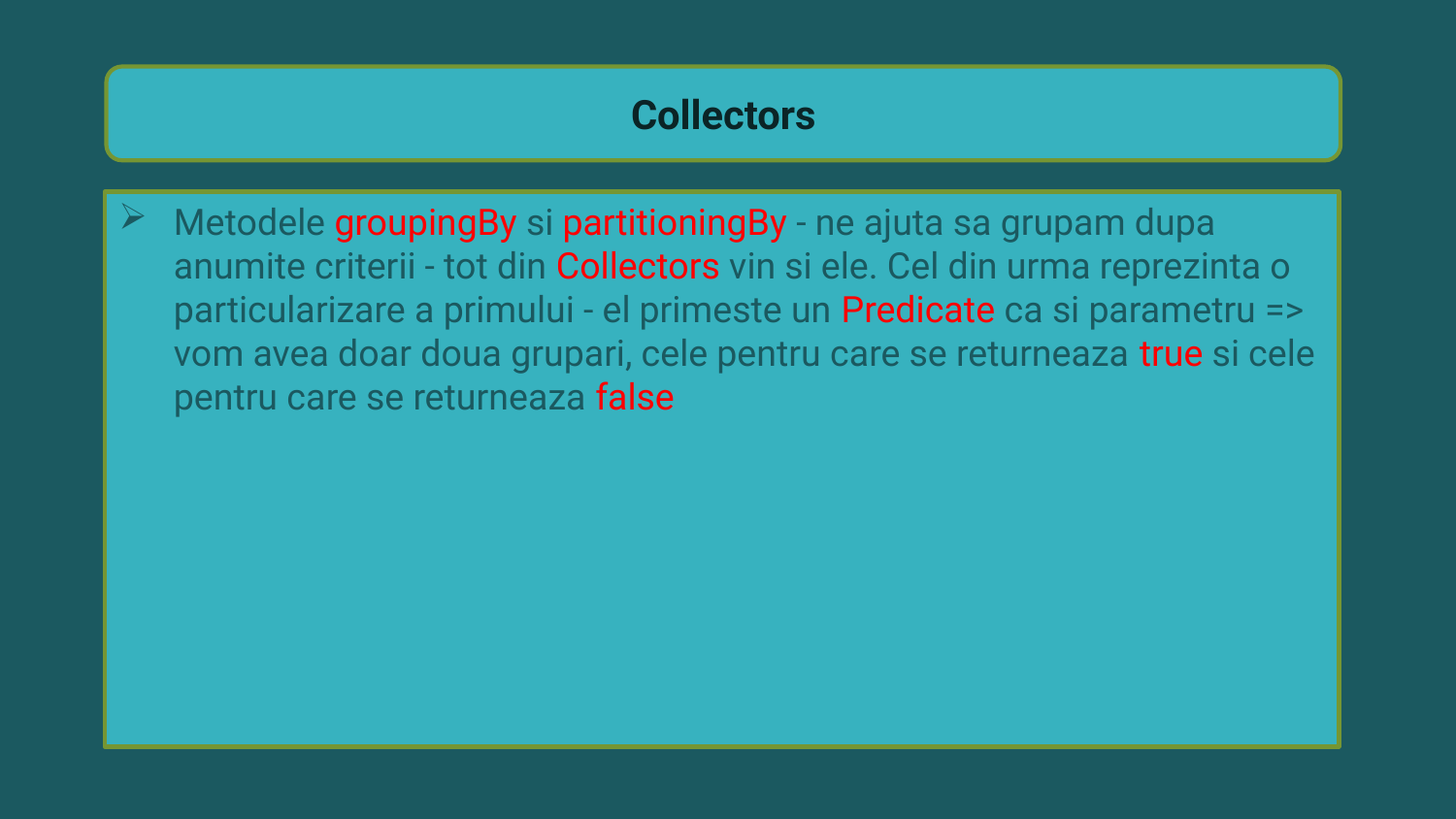

Collectors
Metodele groupingBy si partitioningBy - ne ajuta sa grupam dupa anumite criterii - tot din Collectors vin si ele. Cel din urma reprezinta o particularizare a primului - el primeste un Predicate ca si parametru => vom avea doar doua grupari, cele pentru care se returneaza true si cele pentru care se returneaza false